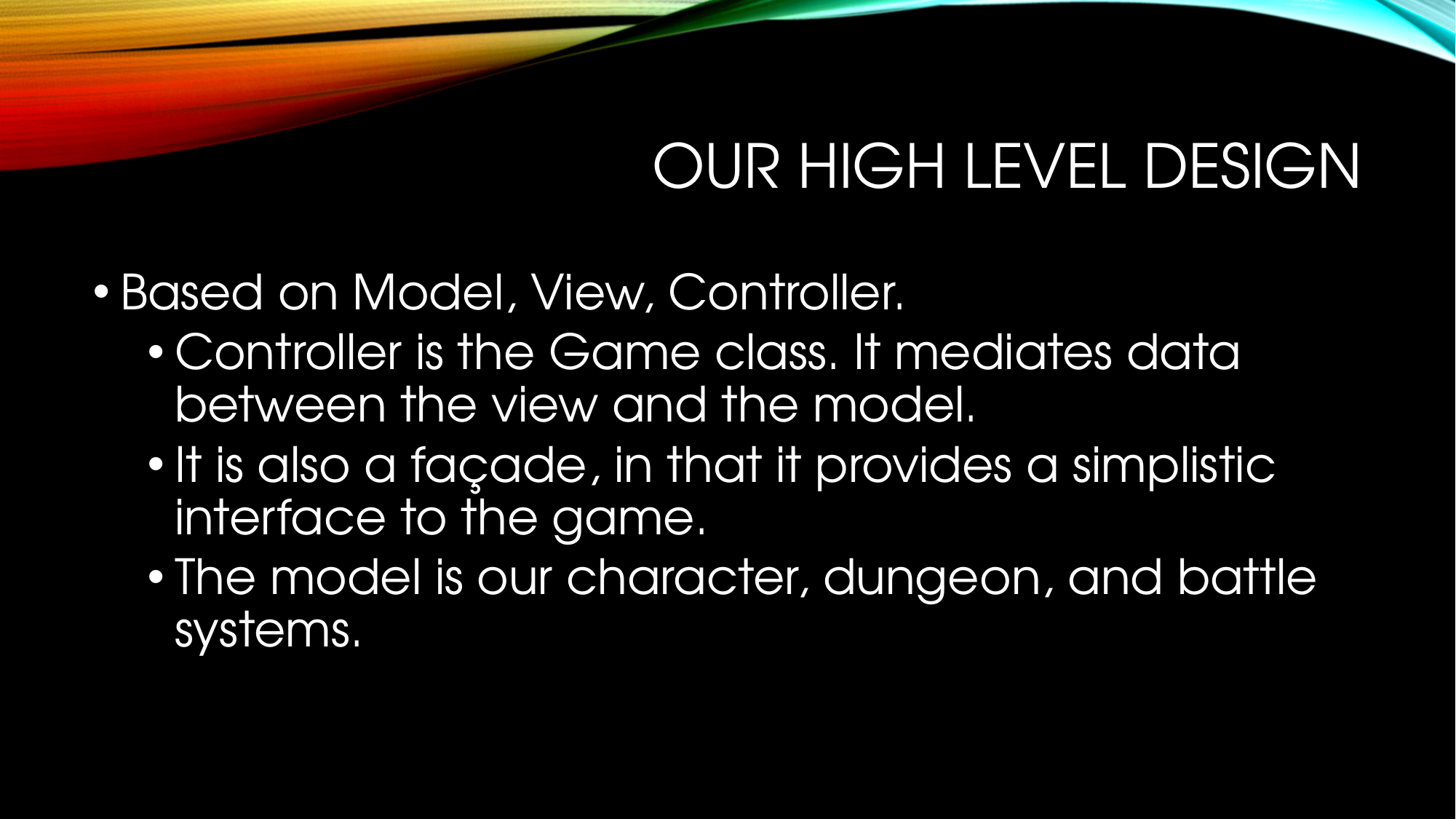

# Our High level design
Based on Model, View, Controller.
Controller is the Game class. It mediates data between the view and the model.
It is also a façade, in that it provides a simplistic interface to the game.
The model is our character, dungeon, and battle systems.